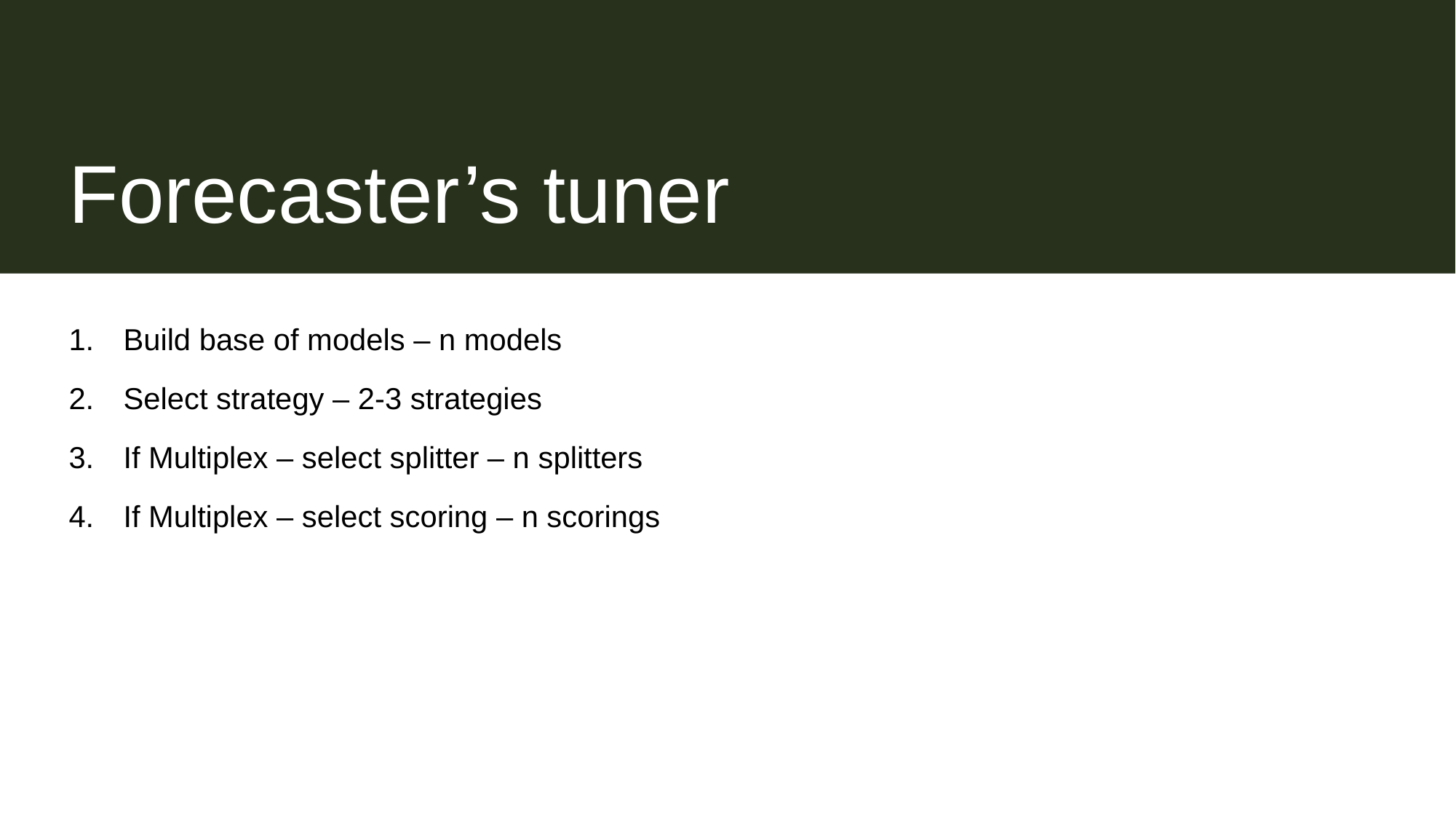

# Forecaster’s tuner
Build base of models – n models
Select strategy – 2-3 strategies
If Multiplex – select splitter – n splitters
If Multiplex – select scoring – n scorings